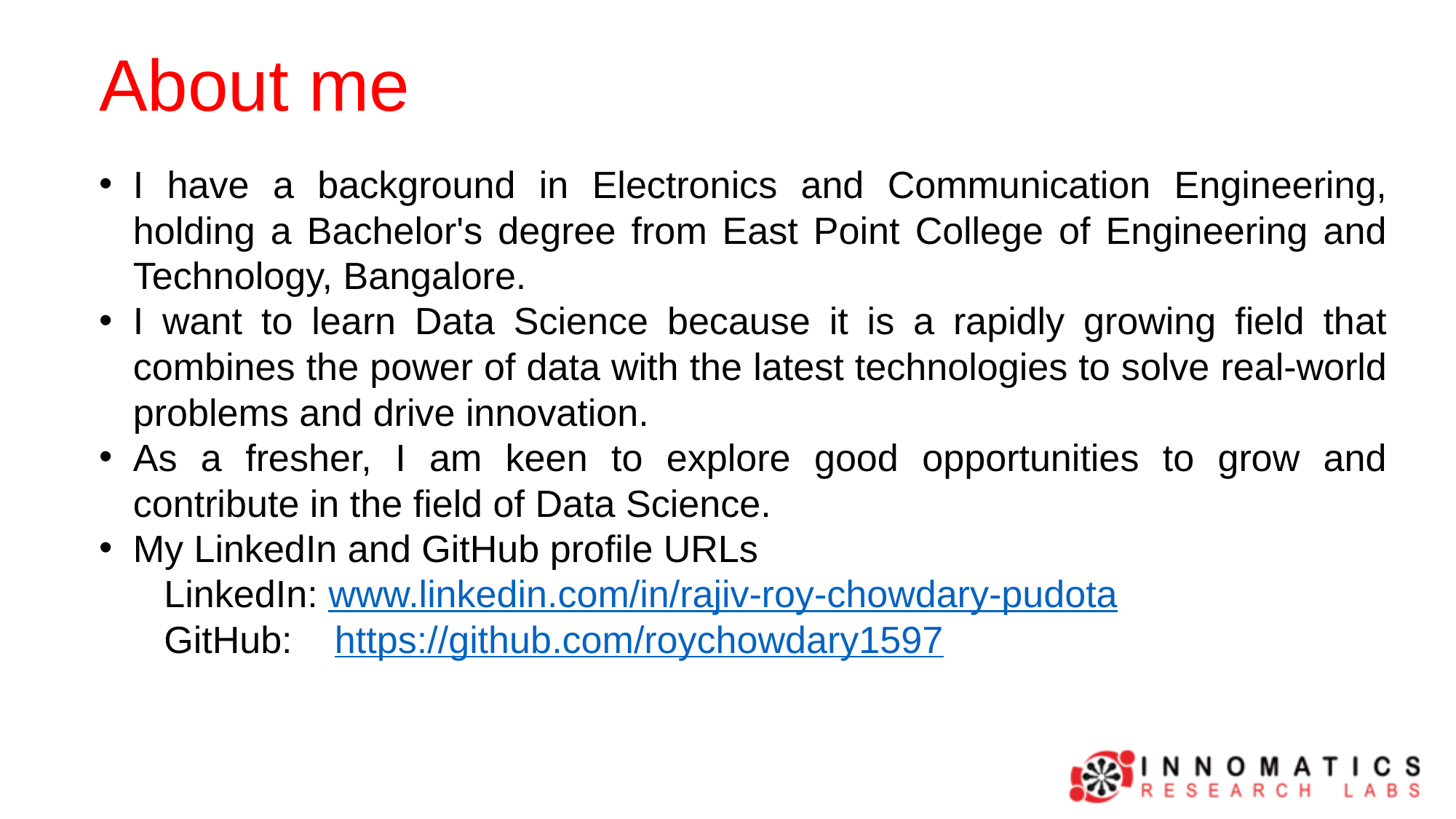

About me
I have a background in Electronics and Communication Engineering, holding a Bachelor's degree from East Point College of Engineering and Technology, Bangalore.
I want to learn Data Science because it is a rapidly growing field that combines the power of data with the latest technologies to solve real-world problems and drive innovation.
As a fresher, I am keen to explore good opportunities to grow and contribute in the field of Data Science.
My LinkedIn and GitHub profile URLs
 LinkedIn: www.linkedin.com/in/rajiv-roy-chowdary-pudota
 GitHub:    https://github.com/roychowdary1597